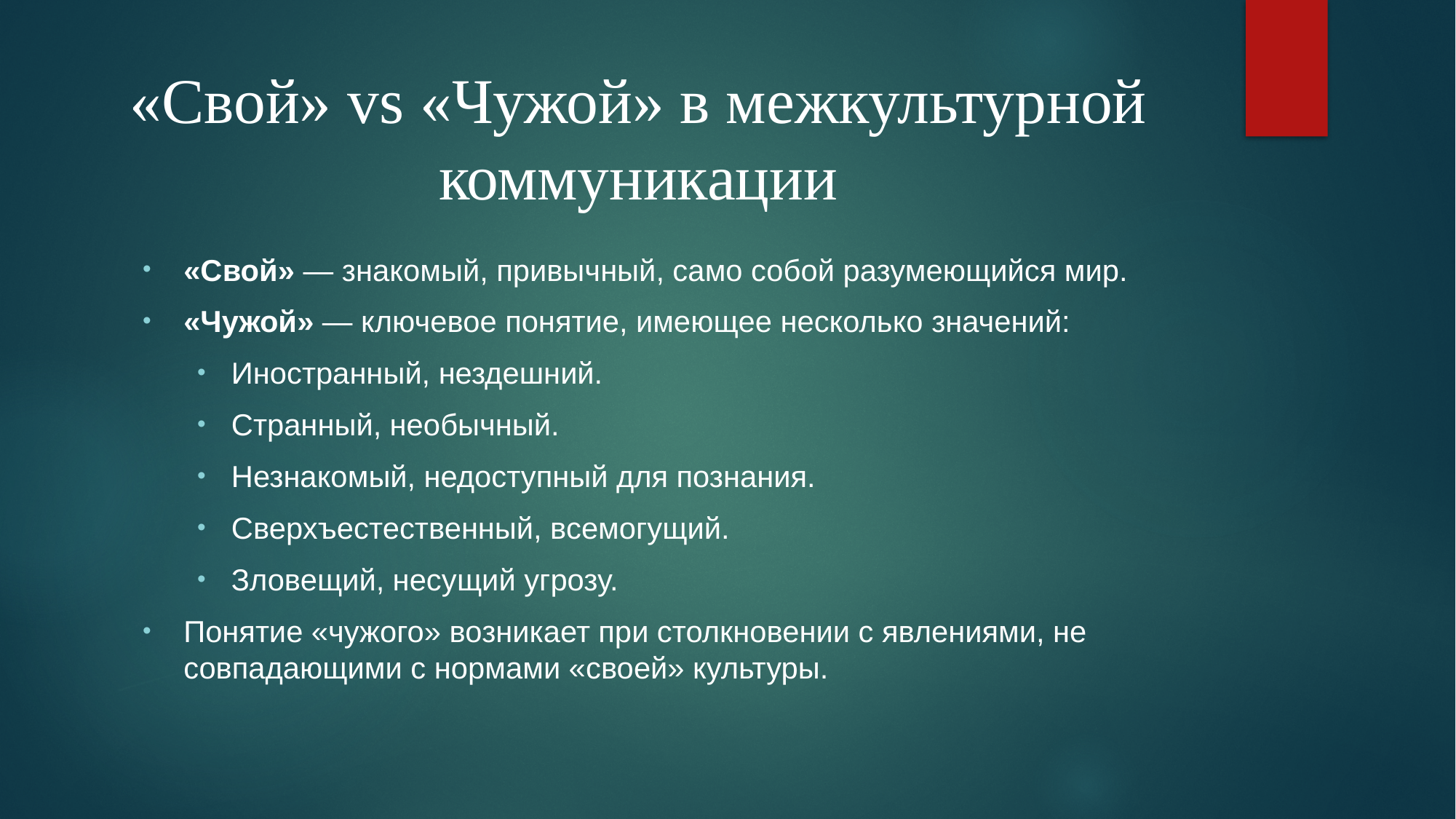

# «Свой» vs «Чужой» в межкультурной коммуникации
«Свой» — знакомый, привычный, само собой разумеющийся мир.
«Чужой» — ключевое понятие, имеющее несколько значений:
Иностранный, нездешний.
Странный, необычный.
Незнакомый, недоступный для познания.
Сверхъестественный, всемогущий.
Зловещий, несущий угрозу.
Понятие «чужого» возникает при столкновении с явлениями, не совпадающими с нормами «своей» культуры.